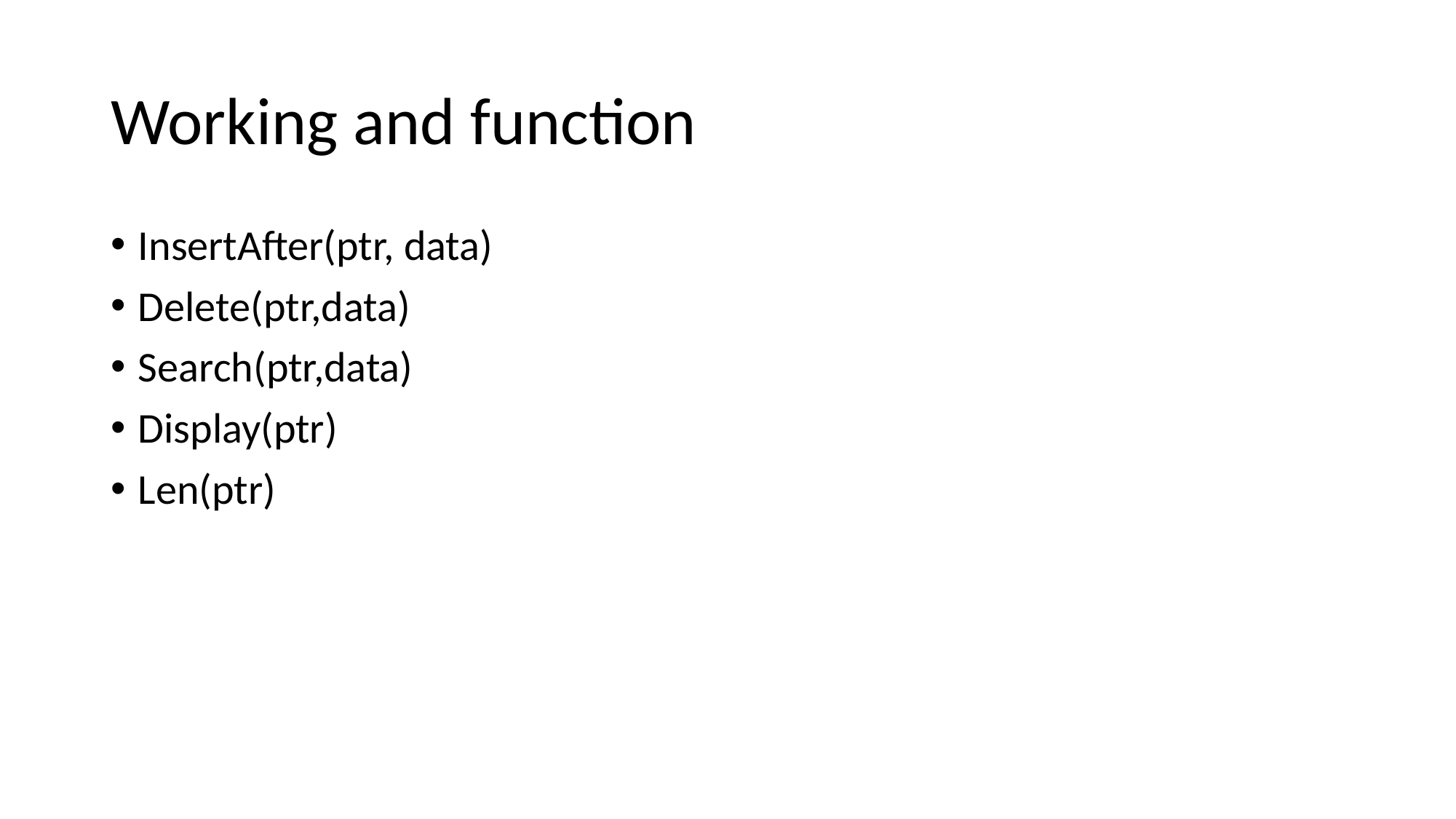

# Working and function
InsertAfter(ptr, data)
Delete(ptr,data)
Search(ptr,data)
Display(ptr)
Len(ptr)